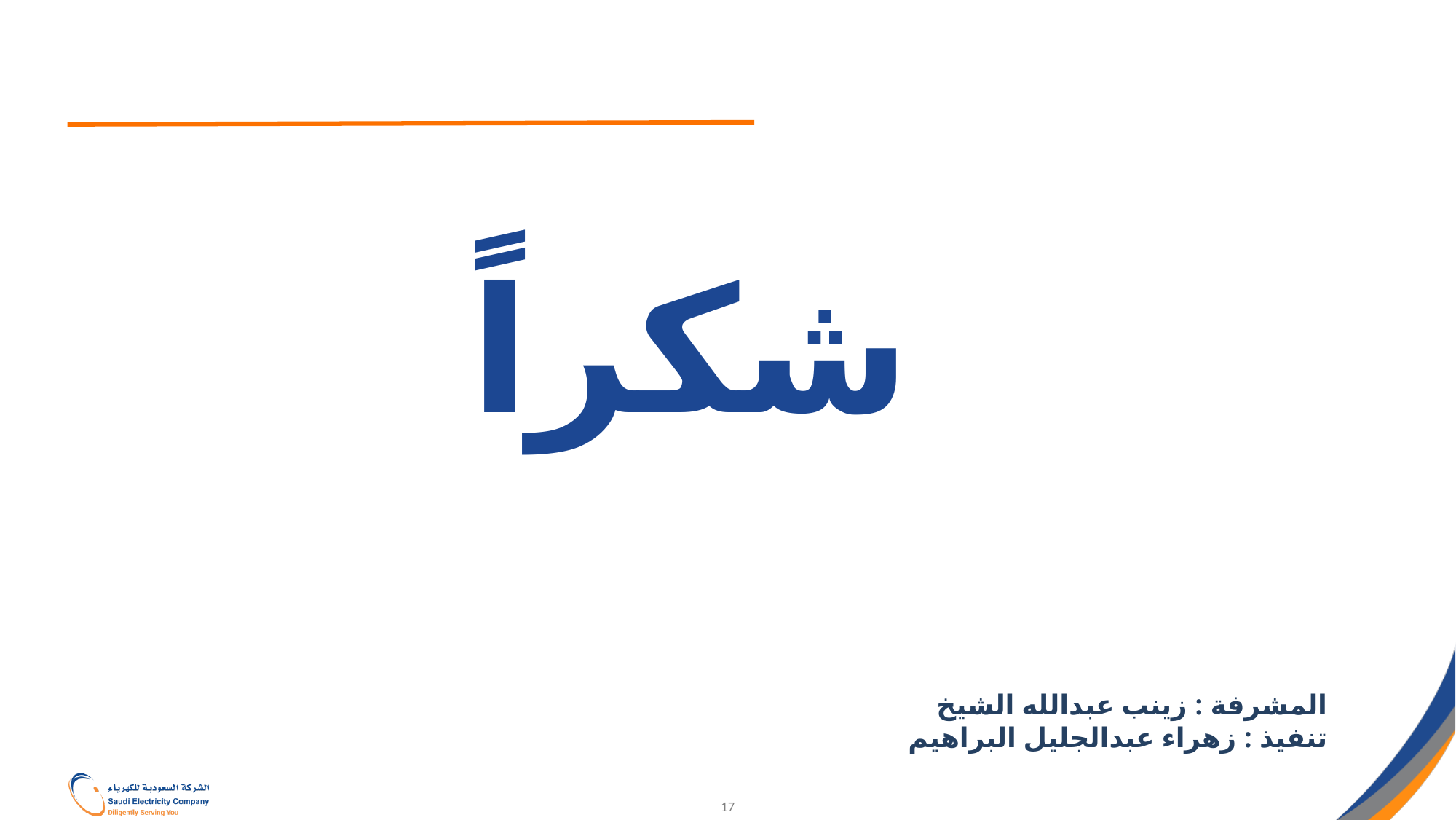

شكراً
المشرفة : زينب عبدالله الشيخ
تنفيذ : زهراء عبدالجليل البراهيم